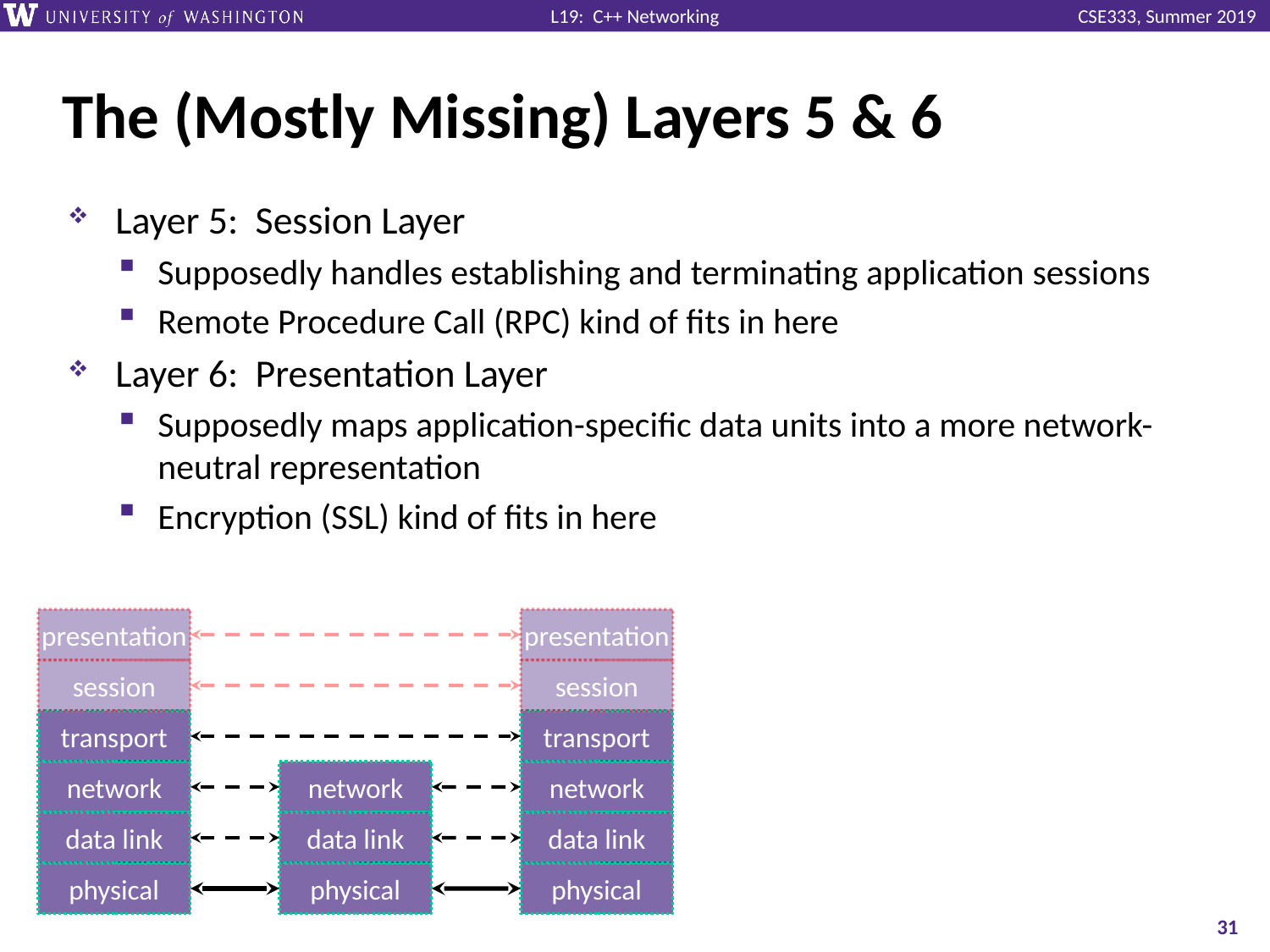

# The (Mostly Missing) Layers 5 & 6
Layer 5:  Session Layer
Supposedly handles establishing and terminating application sessions
Remote Procedure Call (RPC) kind of fits in here
Layer 6:  Presentation Layer
Supposedly maps application-specific data units into a more network-neutral representation
Encryption (SSL) kind of fits in here
presentation
presentation
session
session
transport
transport
network
network
network
data link
data link
data link
physical
physical
physical
31